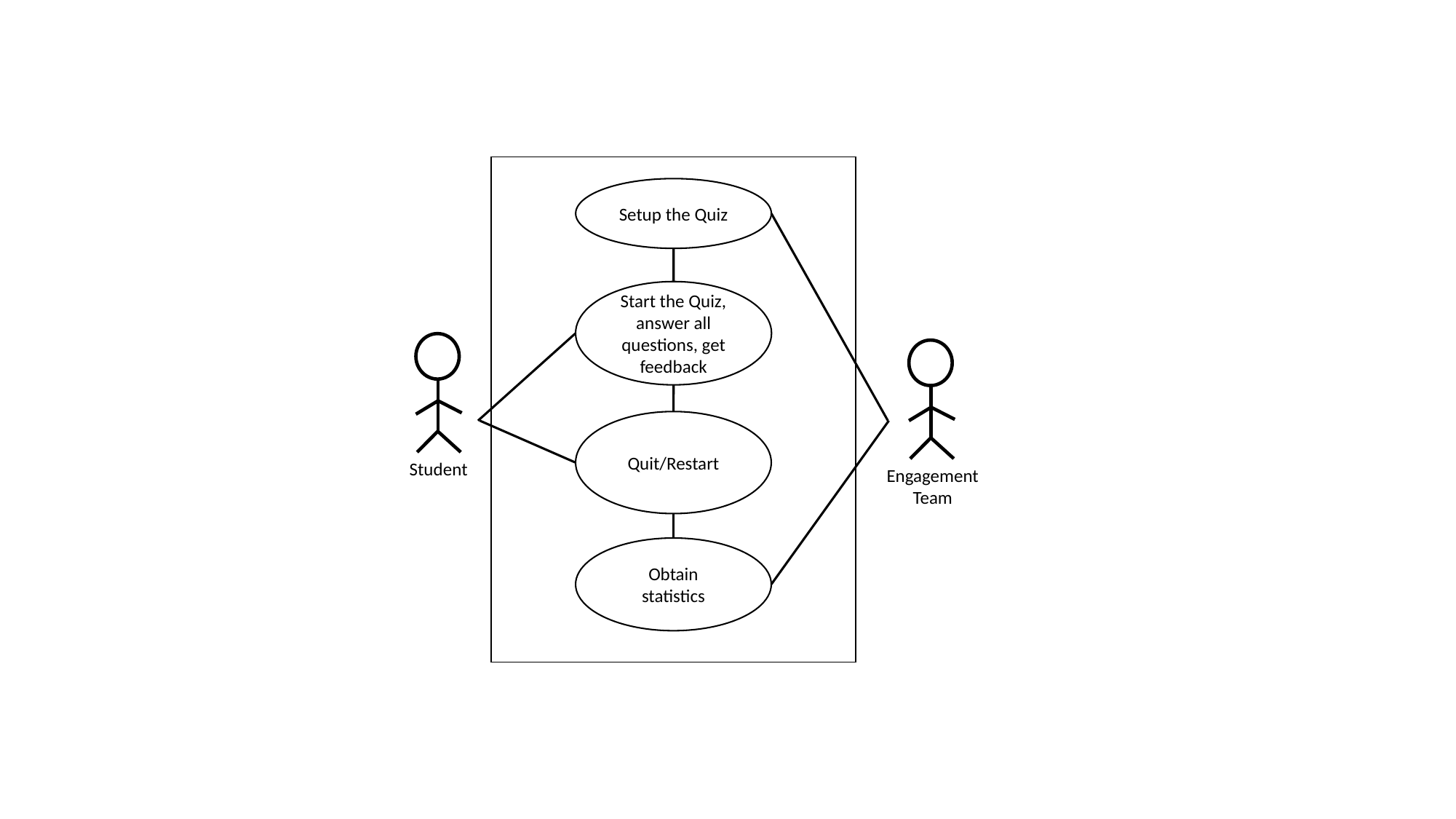

Setup the Quiz
Start the Quiz, answer all questions, get feedback

Student

Engagement Team
Quit/Restart
Obtain statistics